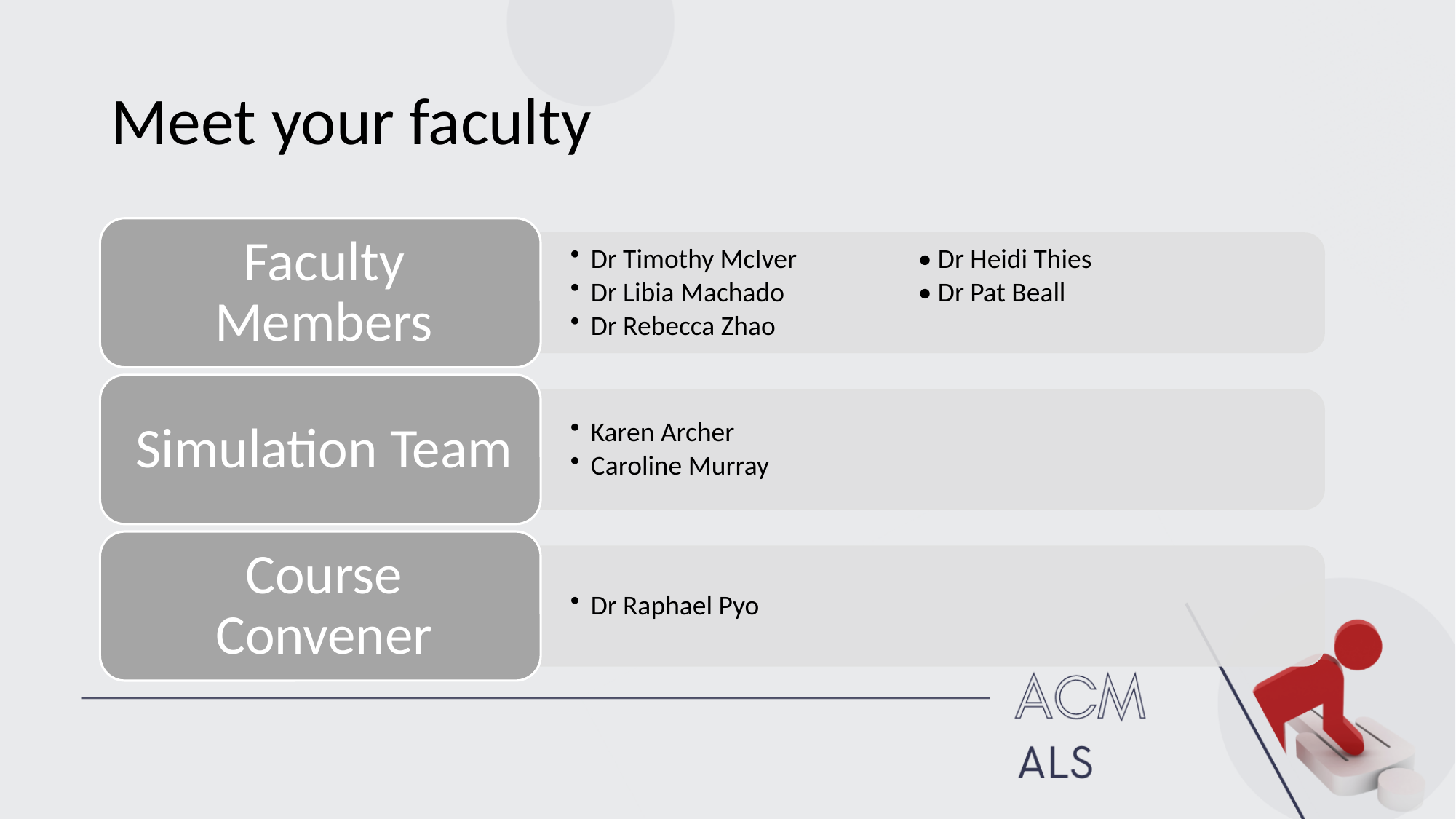

# Meet your faculty
Dr Timothy McIver		• Dr Heidi Thies
Dr Libia Machado		• Dr Pat Beall
Dr Rebecca Zhao
Faculty Members
Karen Archer
Caroline Murray
Simulation Team
Dr Raphael Pyo
Course Convener